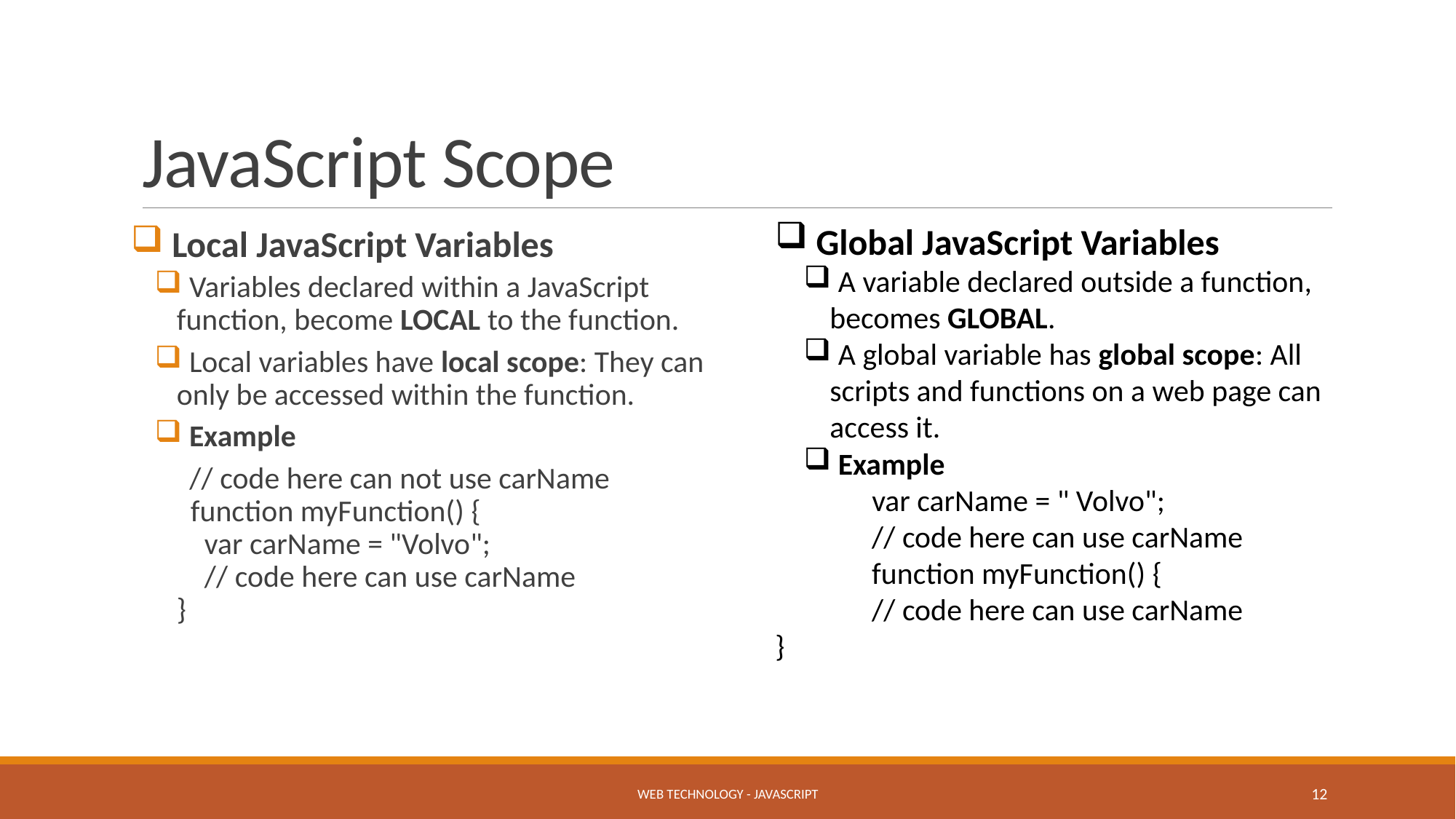

# JavaScript Scope
 Global JavaScript Variables
 A variable declared outside a function, becomes GLOBAL.
 A global variable has global scope: All scripts and functions on a web page can access it.
 Example
              var carName = " Volvo";
              // code here can use carName
              function myFunction() {
              // code here can use carName
}

 Local JavaScript Variables
 Variables declared within a JavaScript function, become LOCAL to the function.
 Local variables have local scope: They can only be accessed within the function.
 Example
     // code here can not use carName
  function myFunction() {
    var carName = "Volvo";
    // code here can use carName
}

Web Technology - JavaScript
12